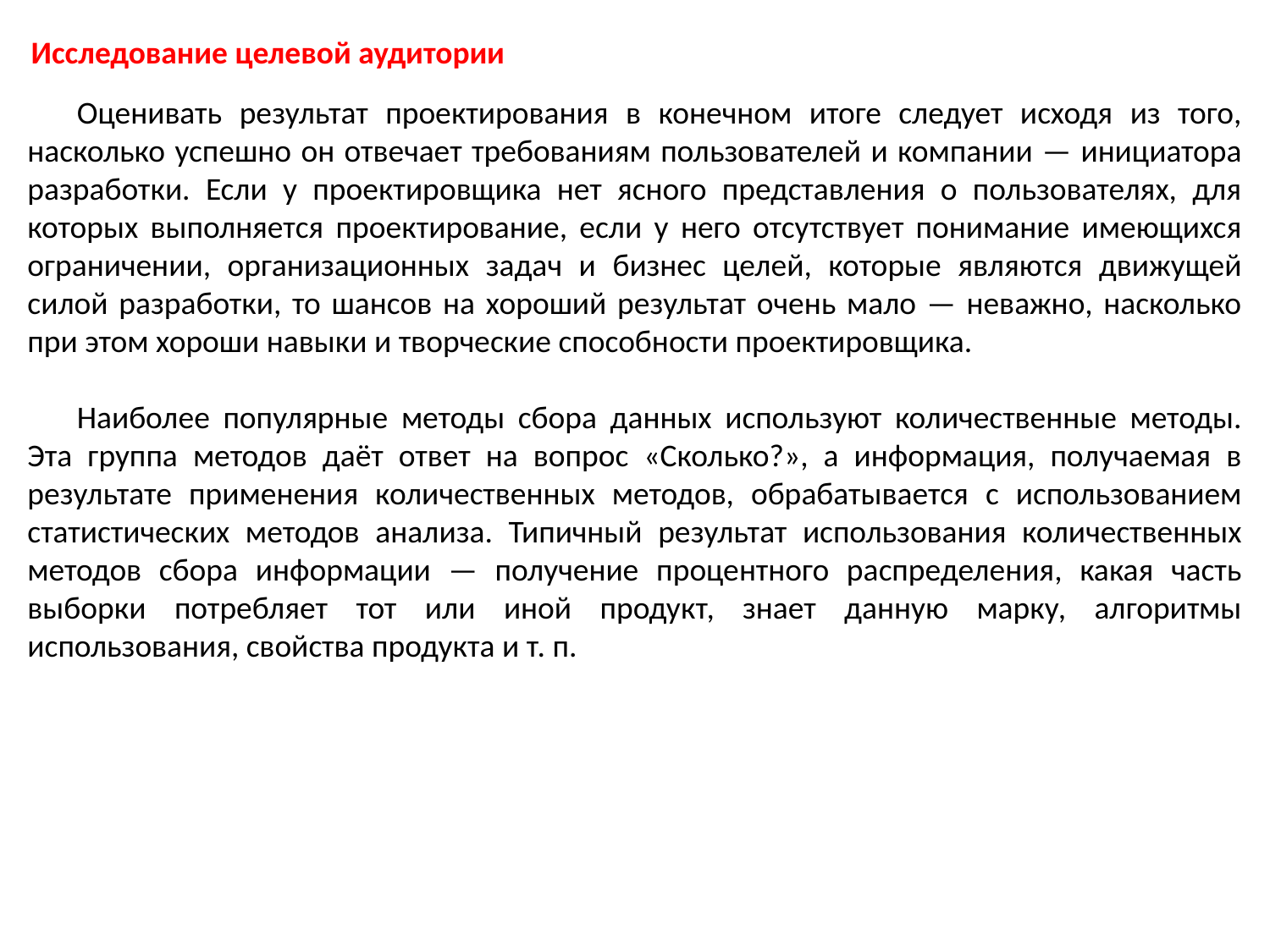

Исследование целевой аудитории
Оценивать результат проектирования в конечном итоге следует исходя из того, насколько успешно он отвечает требованиям пользователей и компании — инициатора разработки. Если у проектировщика нет ясного представления о пользователях, для которых выполняется проектирование, если у него отсутствует понимание имеющихся ограничении, организационных задач и бизнес целей, которые являются движущей силой разработки, то шансов на хороший результат очень мало — неважно, насколько при этом хороши навыки и творческие способности проектировщика.

Наиболее популярные методы сбора данных используют количественные методы. Эта группа методов даёт ответ на вопрос «Сколько?», а информация, получаемая в результате применения количественных методов, обрабатывается с использованием статистических методов анализа. Типичный результат использования количественных методов сбора информации — получение процентного распределения, какая часть выборки потребляет тот или иной продукт, знает данную марку, алгоритмы использования, свойства продукта и т. п.